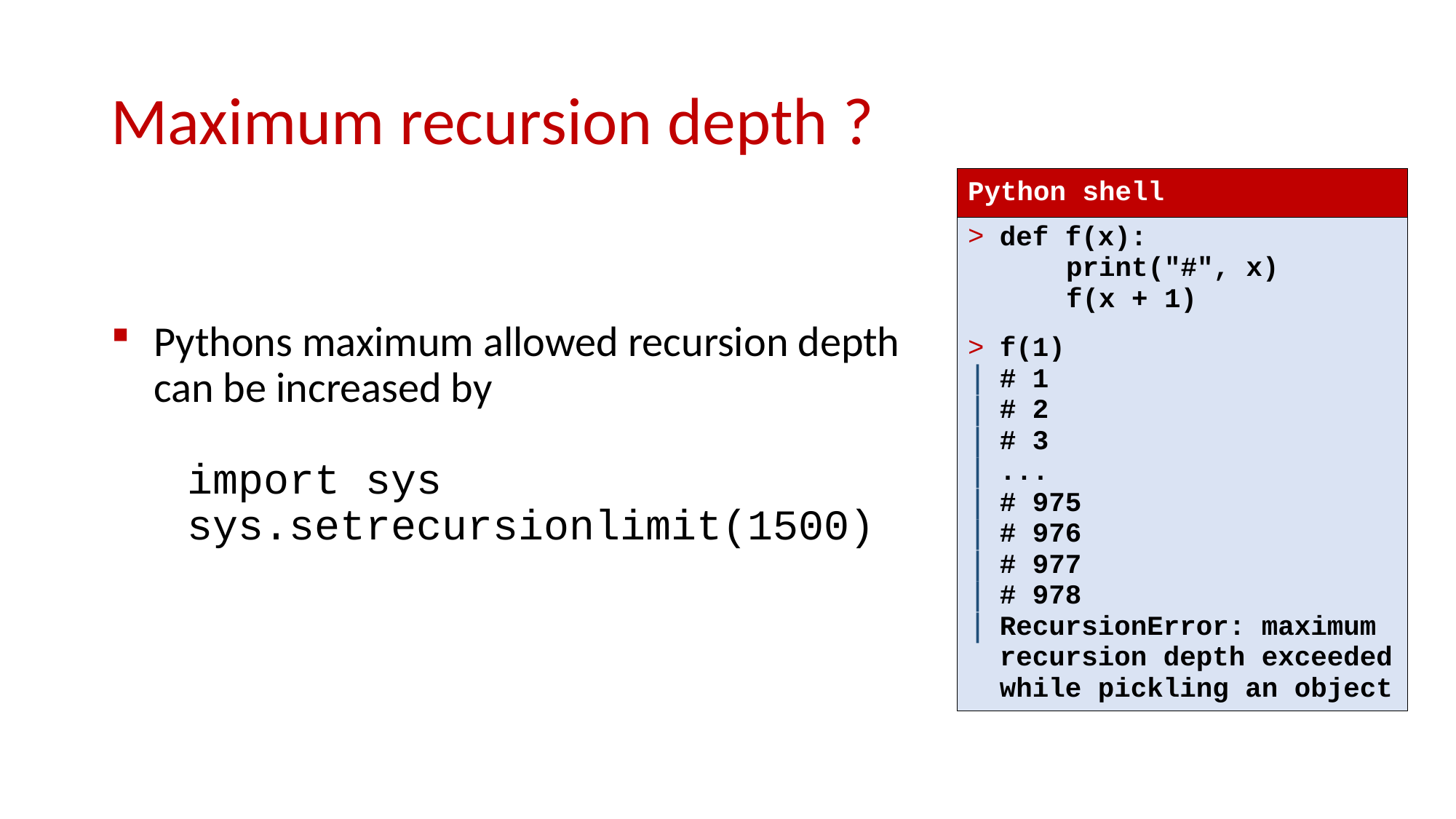

# Maximum recursion depth ?
| Python shell |
| --- |
| def f(x): print("#", x) f(x + 1) f(1) # 1 # 2 # 3 ... # 975 # 976 # 977 # 978 RecursionError: maximum recursion depth exceeded while pickling an object |

Pythons maximum allowed recursion depth can be increased by

   import sys
   sys.setrecursionlimit(1500)